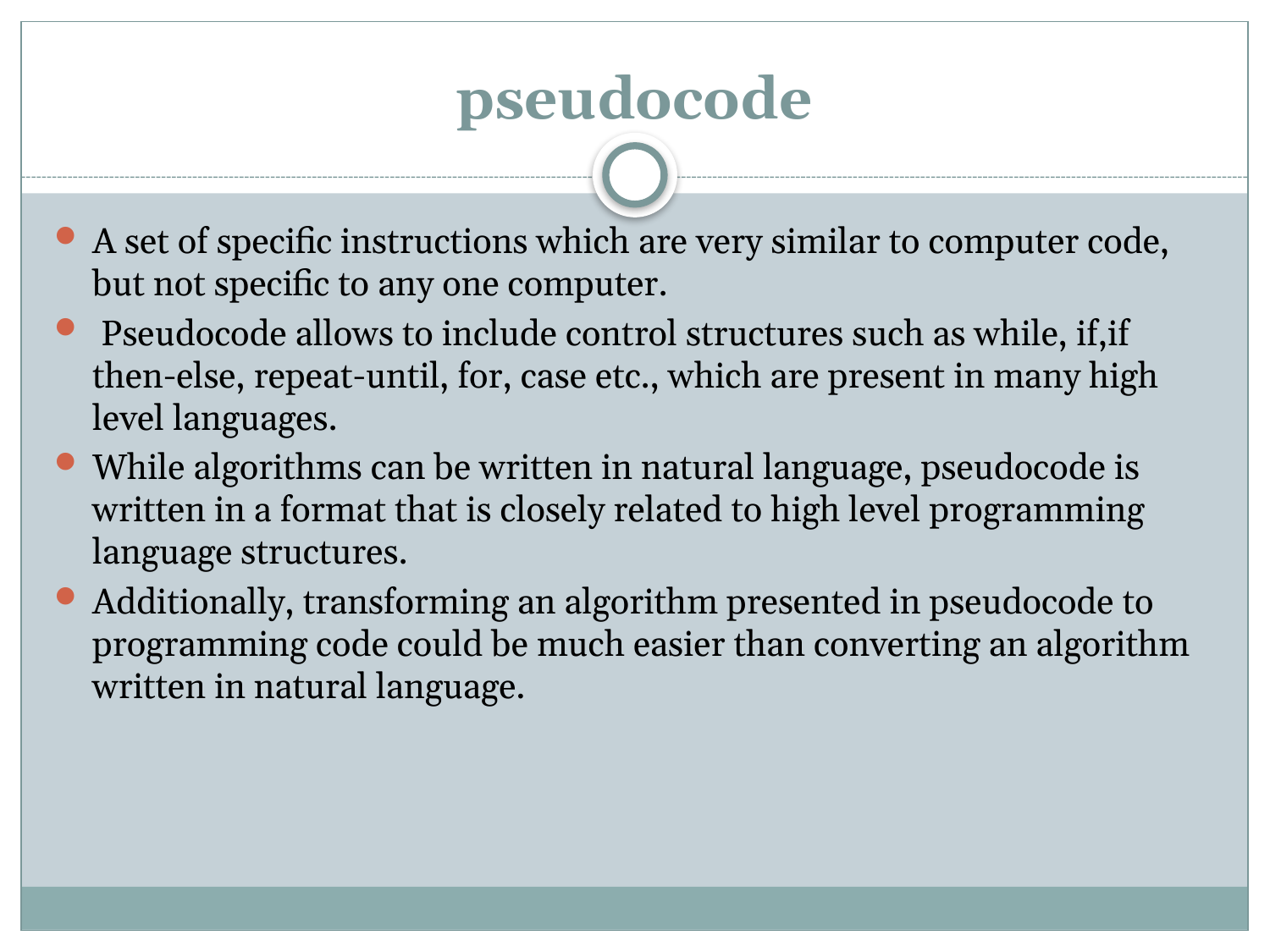

# pseudocode
A set of specific instructions which are very similar to computer code, but not specific to any one computer.
 Pseudocode allows to include control structures such as while, if,if then-else, repeat-until, for, case etc., which are present in many high level languages.
While algorithms can be written in natural language, pseudocode is written in a format that is closely related to high level programming language structures.
Additionally, transforming an algorithm presented in pseudocode to programming code could be much easier than converting an algorithm written in natural language.